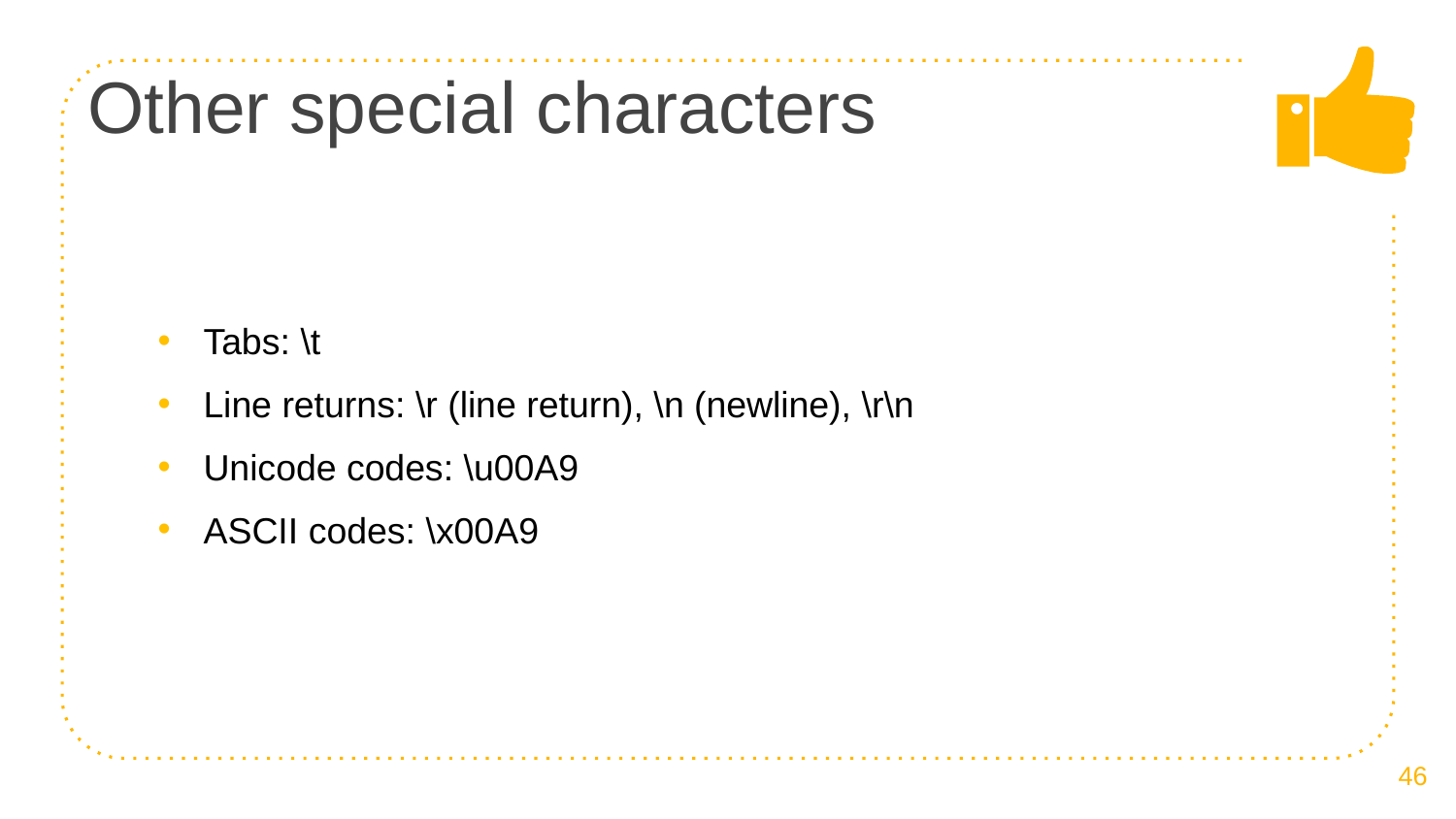

# Other special characters

Tabs: \t
Line returns: \r (line return), \n (newline), \r\n
Unicode codes: \u00A9
ASCII codes: \x00A9

46